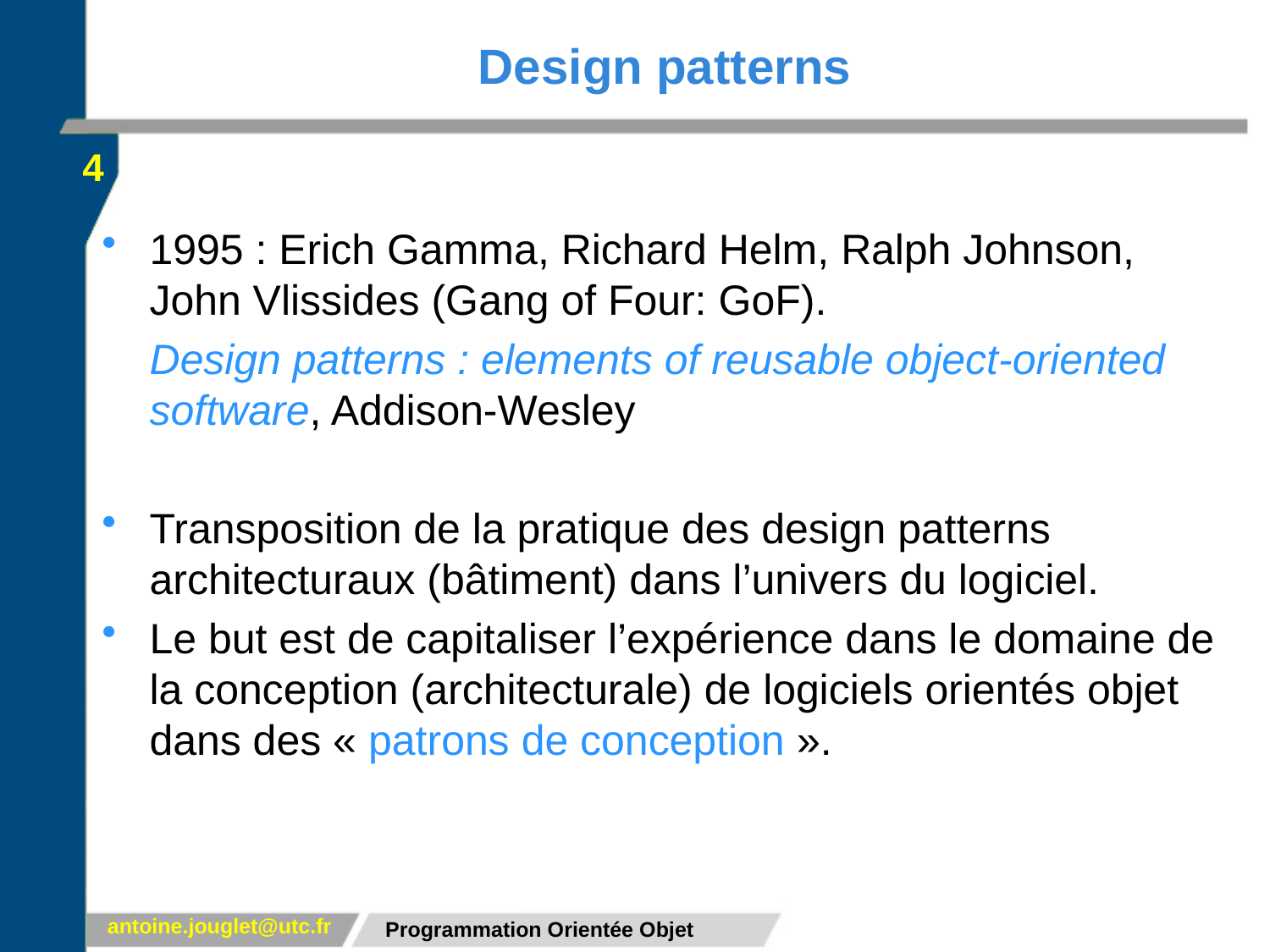

# Design patterns
4
1995 : Erich Gamma, Richard Helm, Ralph Johnson, John Vlissides (Gang of Four: GoF).
	Design patterns : elements of reusable object-oriented software, Addison-Wesley

Transposition de la pratique des design patterns architecturaux (bâtiment) dans l’univers du logiciel.
Le but est de capitaliser l’expérience dans le domaine de la conception (architecturale) de logiciels orientés objet dans des « patrons de conception ».